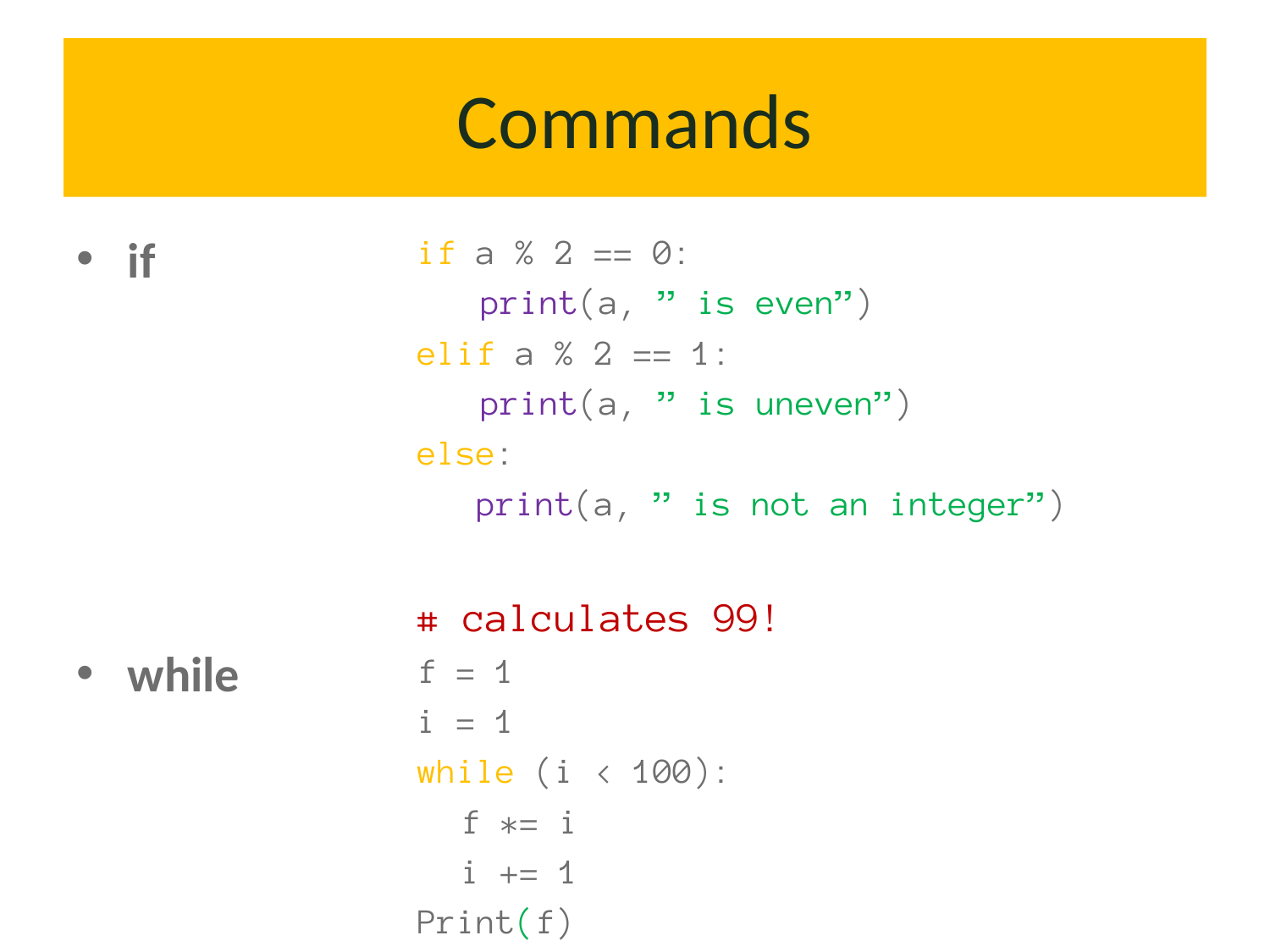

# Commands
if

while

if a % 2 == 0:
	 print(a, ” is even”)
elif a % 2 == 1:
	 print(a, ” is uneven”)
else:
   print(a, ” is not an integer”)

# calculates 99!
f = 1
i = 1
while (i < 100):
		f *= i
		i += 1
Print(f)